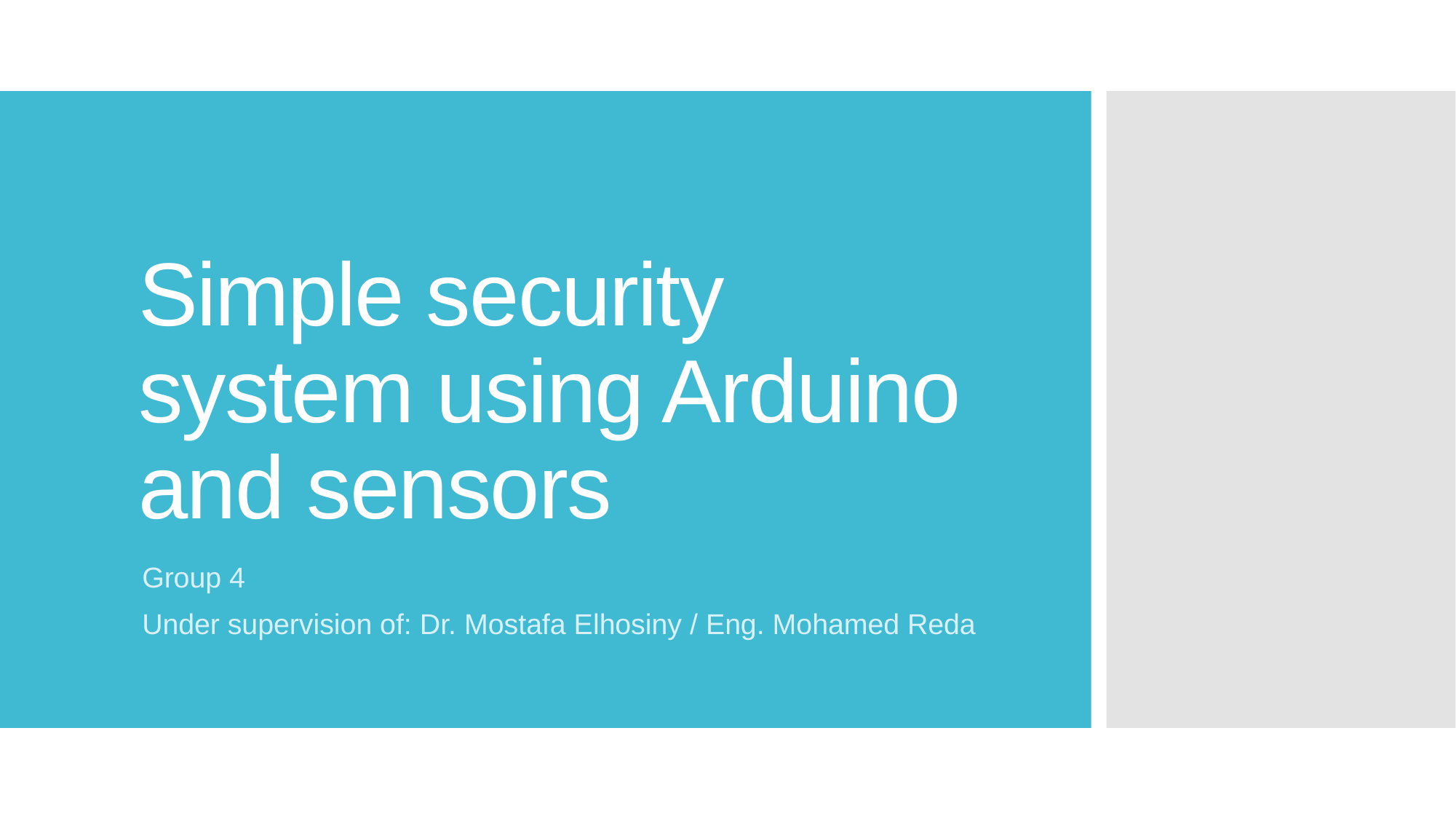

# Simple security system using Arduino and sensors
Group 4
Under supervision of: Dr. Mostafa Elhosiny / Eng. Mohamed Reda